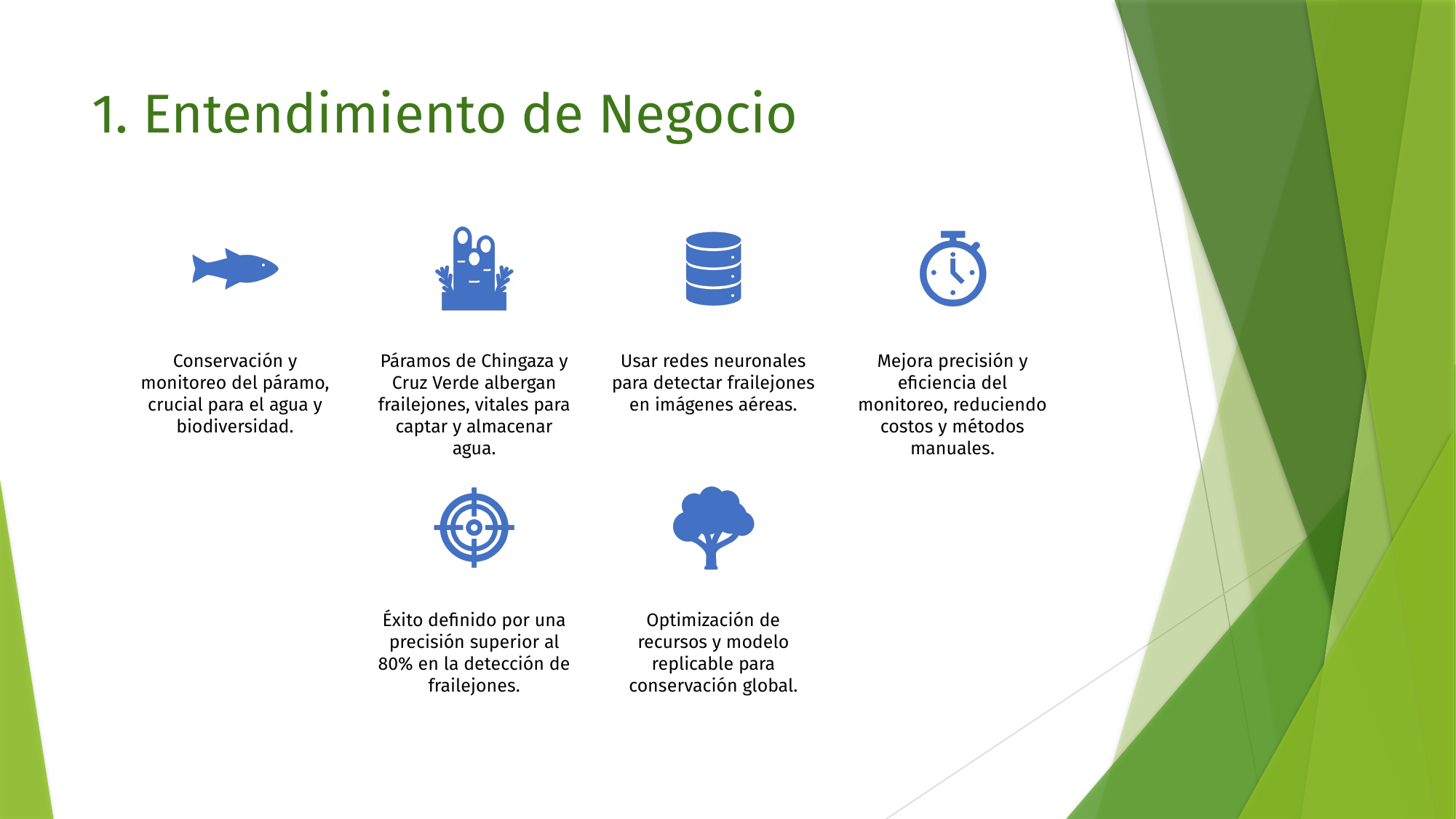

# 1. Entendimiento de Negocio
Conservación y monitoreo del páramo, crucial para el agua y biodiversidad.
Páramos de Chingaza y Cruz Verde albergan frailejones, vitales para captar y almacenar agua.
Usar redes neuronales para detectar frailejones en imágenes aéreas.
Mejora precisión y eficiencia del monitoreo, reduciendo costos y métodos manuales.
Éxito definido por una precisión superior al 80% en la detección de frailejones.
Optimización de recursos y modelo replicable para conservación global.